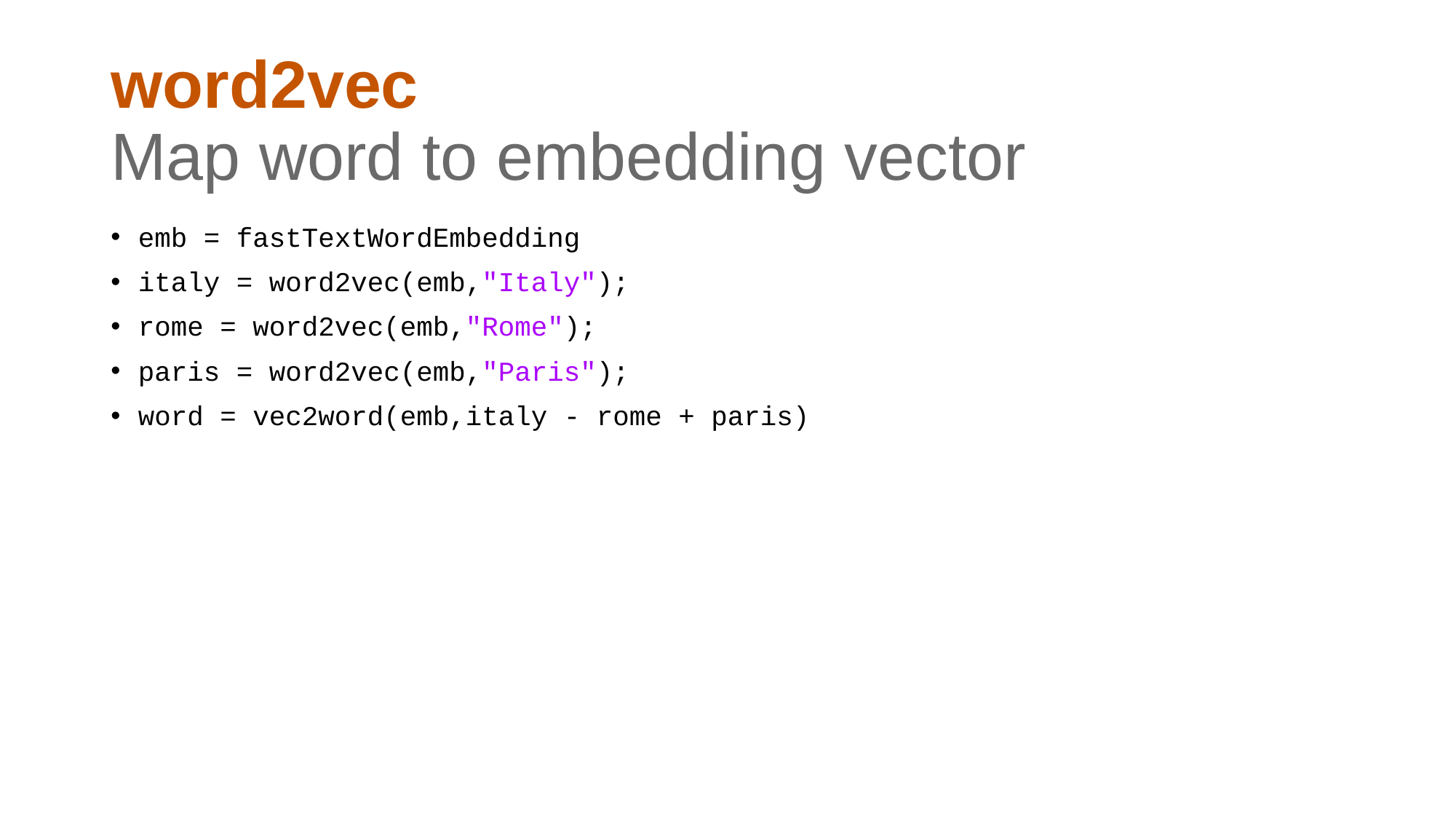

# word2vec Map word to embedding vector
emb = fastTextWordEmbedding
italy = word2vec(emb,"Italy");
rome = word2vec(emb,"Rome");
paris = word2vec(emb,"Paris");
word = vec2word(emb,italy - rome + paris)